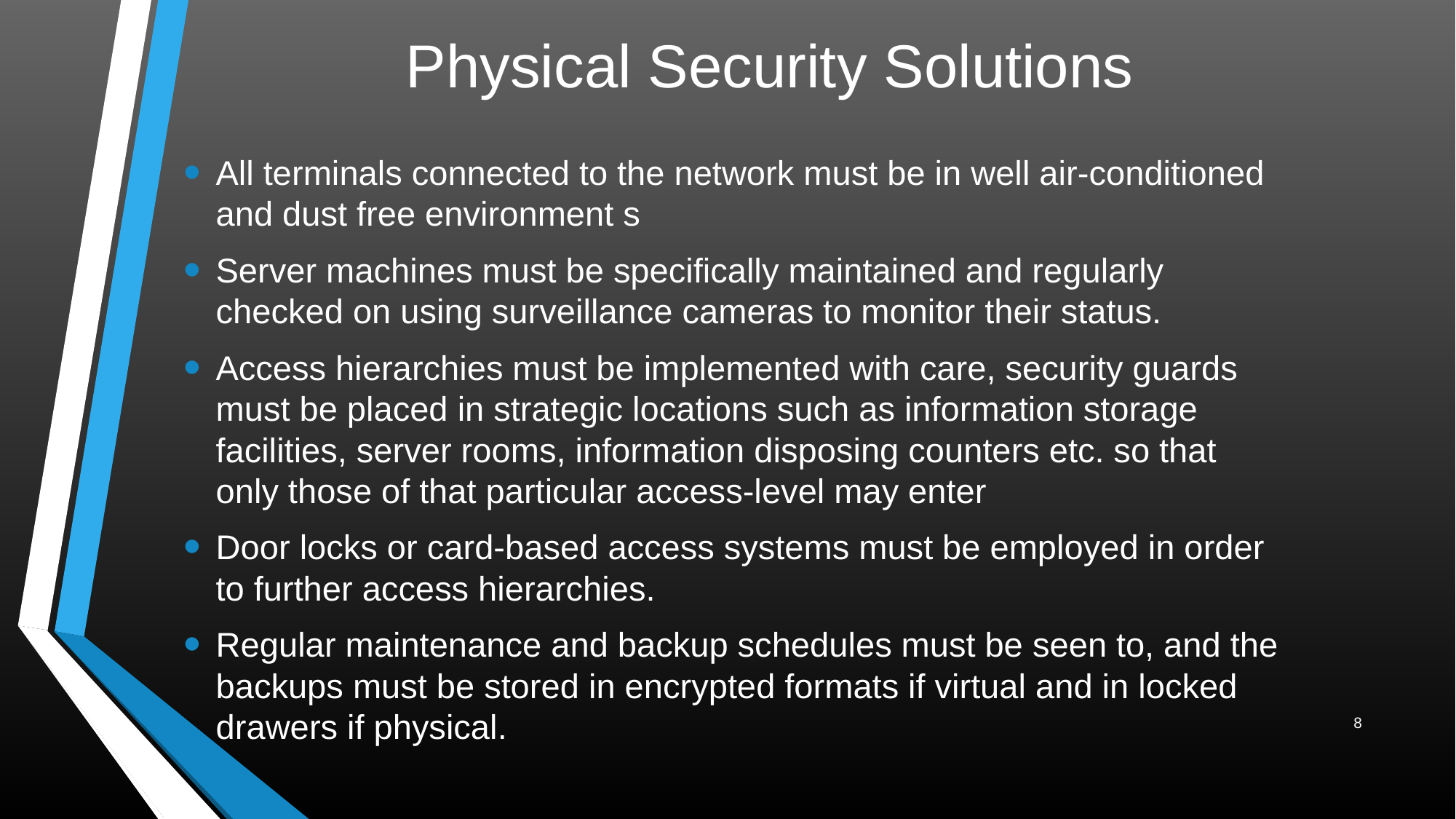

# Physical Security Solutions
All terminals connected to the network must be in well air-conditioned and dust free environment s
Server machines must be specifically maintained and regularly checked on using surveillance cameras to monitor their status.
Access hierarchies must be implemented with care, security guards must be placed in strategic locations such as information storage facilities, server rooms, information disposing counters etc. so that only those of that particular access-level may enter
Door locks or card-based access systems must be employed in order to further access hierarchies.
Regular maintenance and backup schedules must be seen to, and the backups must be stored in encrypted formats if virtual and in locked drawers if physical.

8